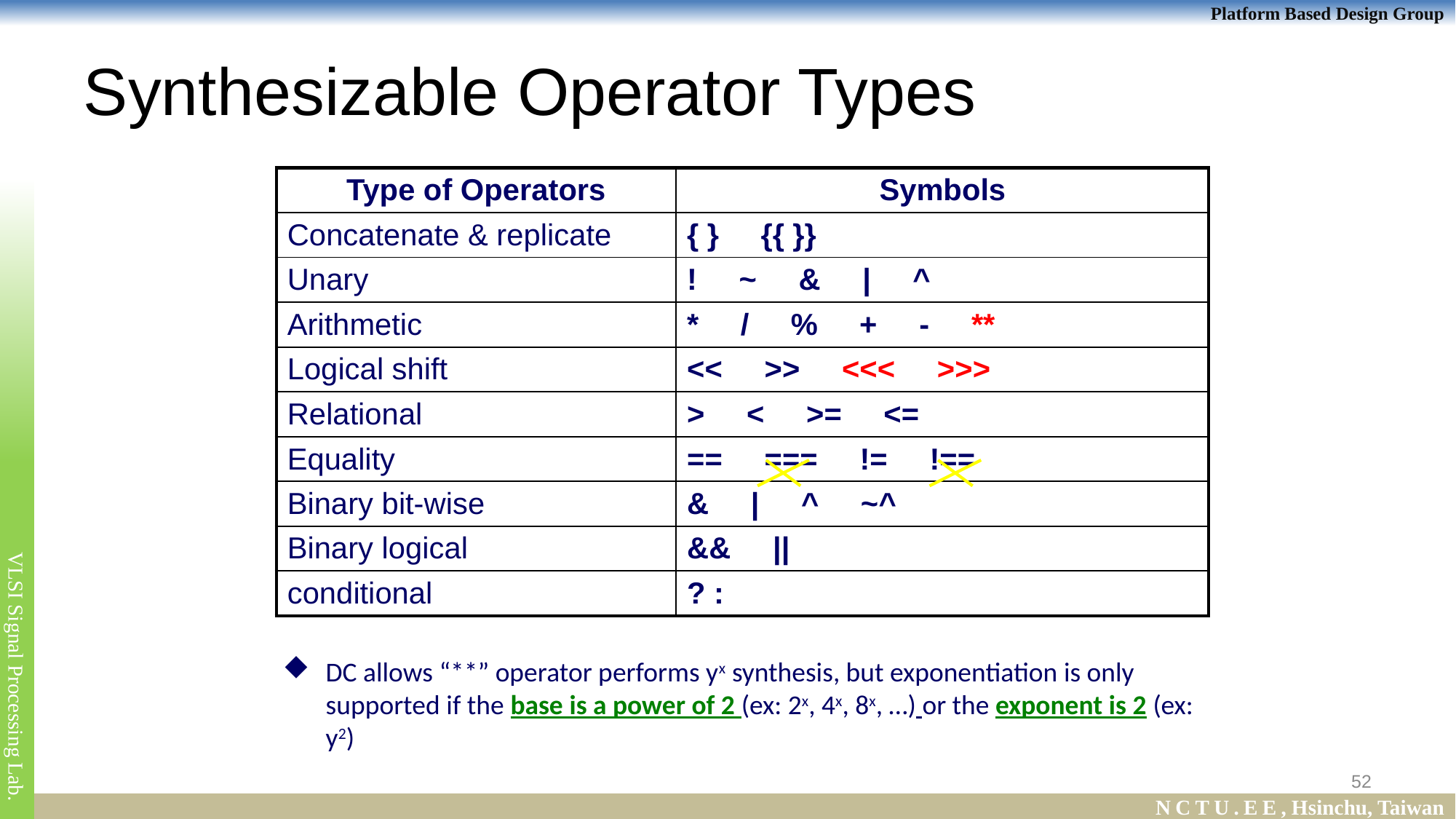

# Synthesizable Operator Types
| Type of Operators | Symbols |
| --- | --- |
| Concatenate & replicate | { } {{ }} |
| Unary | ! ~ & | ^ |
| Arithmetic | \* / % + - \*\* |
| Logical shift | << >> <<< >>> |
| Relational | > < >= <= |
| Equality | == === != !== |
| Binary bit-wise | & | ^ ~^ |
| Binary logical | && || |
| conditional | ? : |

DC allows “**” operator performs yx synthesis, but exponentiation is only supported if the base is a power of 2 (ex: 2x, 4x, 8x, …) or the exponent is 2 (ex: y2)
52